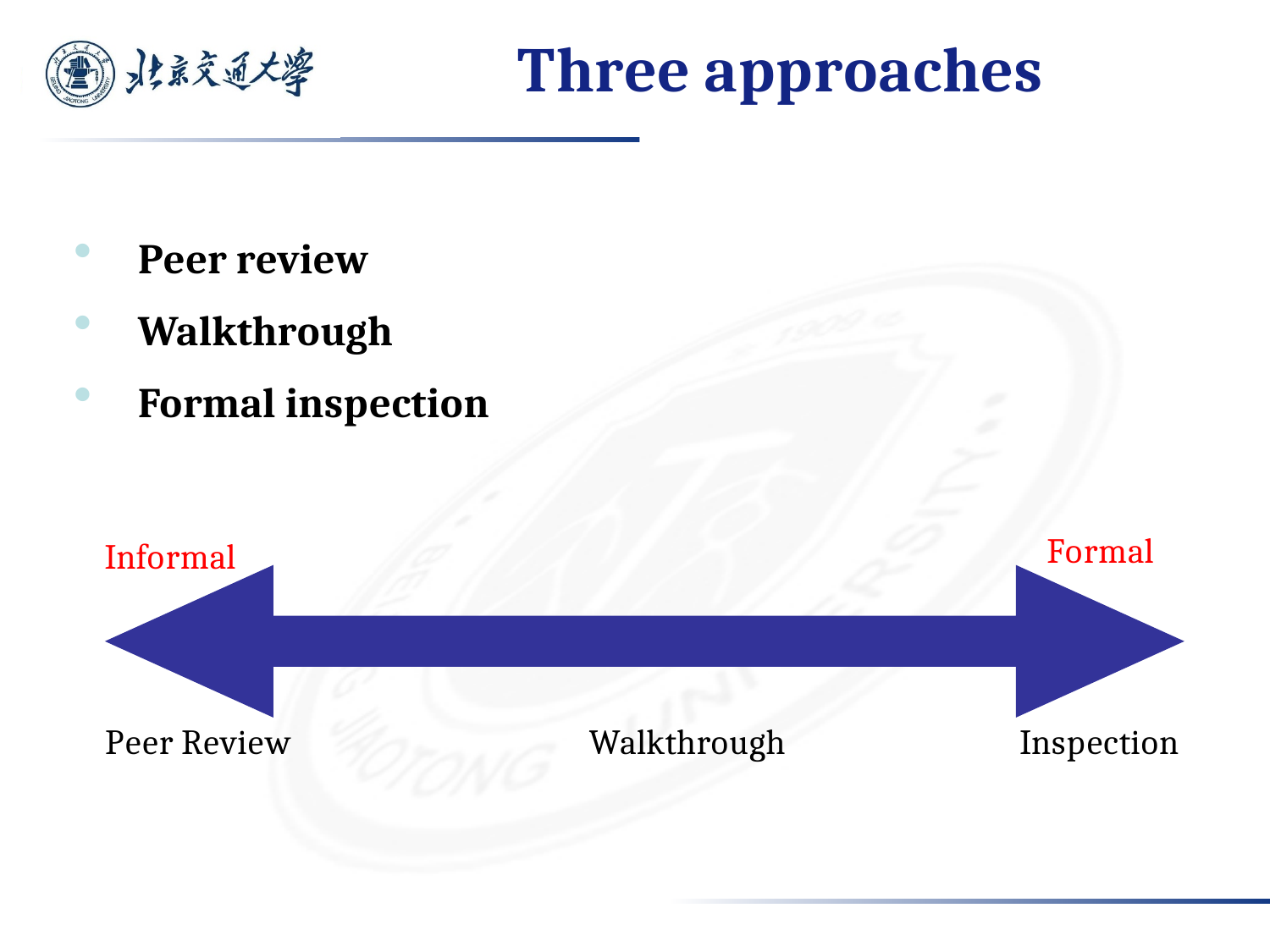

# Three approaches
Peer review
Walkthrough
Formal inspection

Formal
Informal

Peer Review                                      Walkthrough                              Inspection